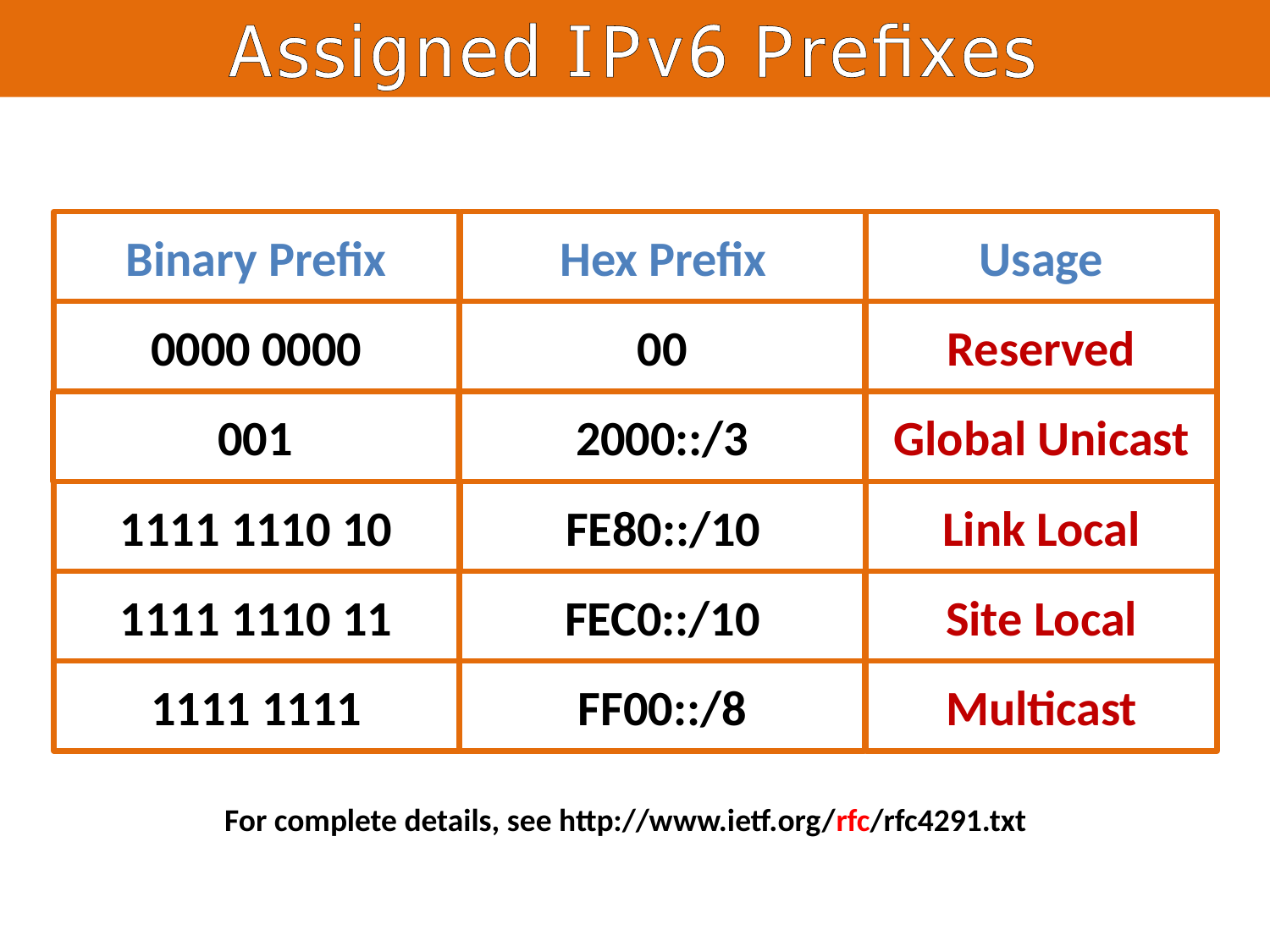

Assigned IPv6 Prefixes
Binary Prefix
Hex Prefix
Usage
0000 0000
00
Reserved
001
2000::/3
Global Unicast
1111 1110 10
FE80::/10
Link Local
1111 1110 11
FEC0::/10
Site Local
1111 1111
FF00::/8
Multicast
For complete details, see http://www.ietf.org/rfc/rfc4291.txt